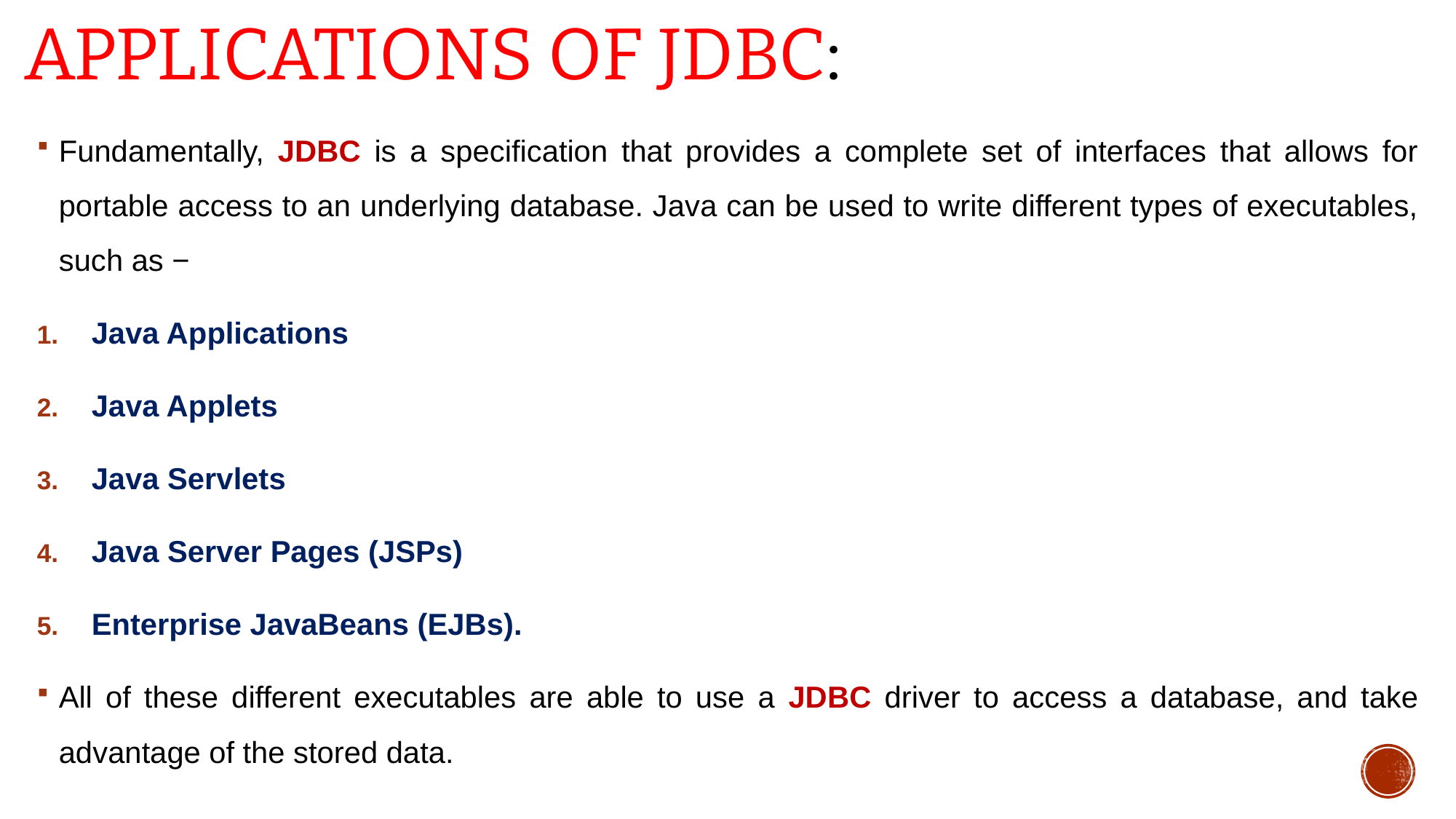

# Applications of JDBC:
Fundamentally, JDBC is a specification that provides a complete set of interfaces that allows for portable access to an underlying database. Java can be used to write different types of executables, such as −
Java Applications
Java Applets
Java Servlets
Java Server Pages (JSPs)
Enterprise JavaBeans (EJBs).
All of these different executables are able to use a JDBC driver to access a database, and take advantage of the stored data.